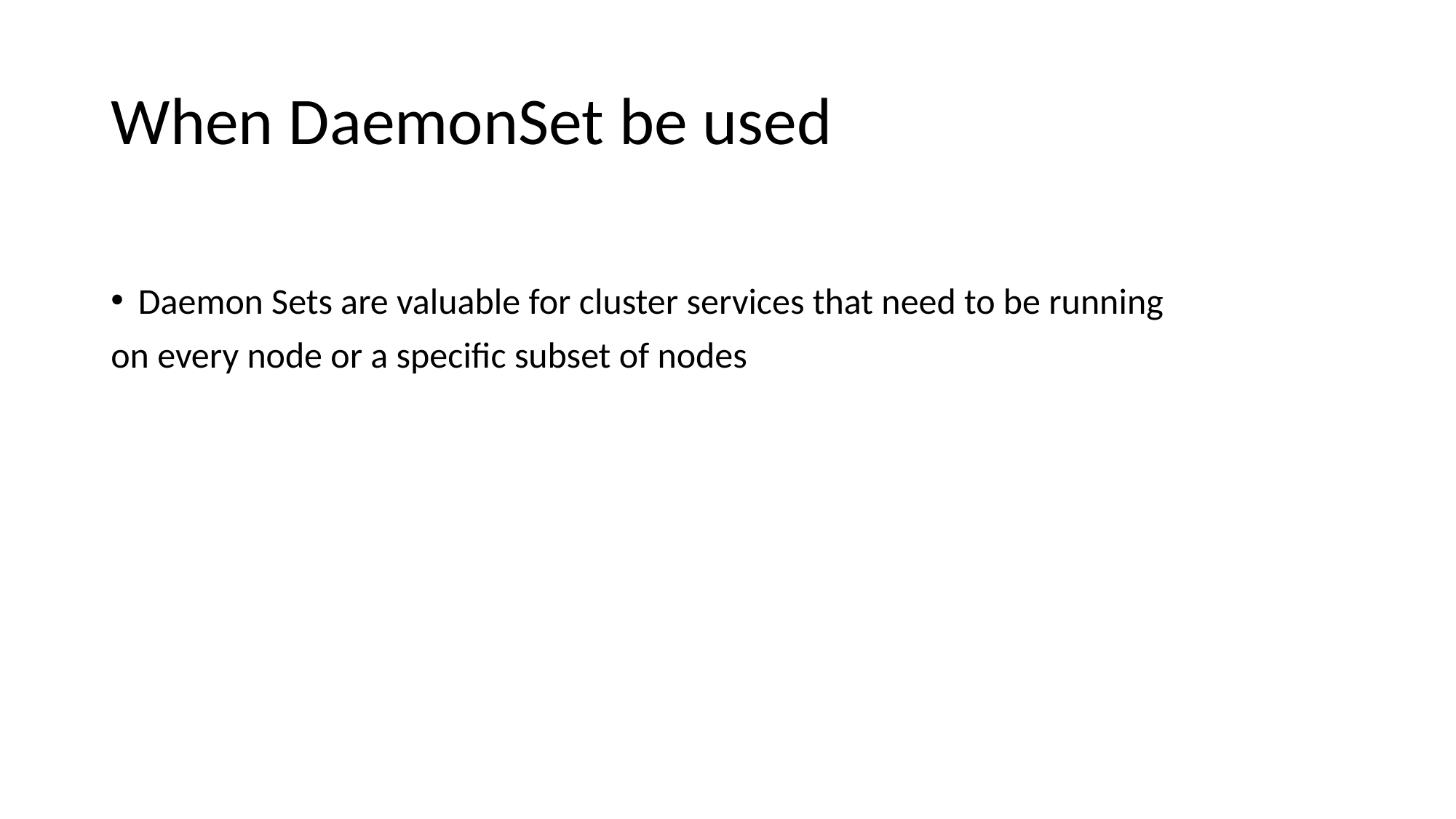

# When DaemonSet be used

Daemon Sets are valuable for cluster services that need to be running
on every node or a specific subset of nodes